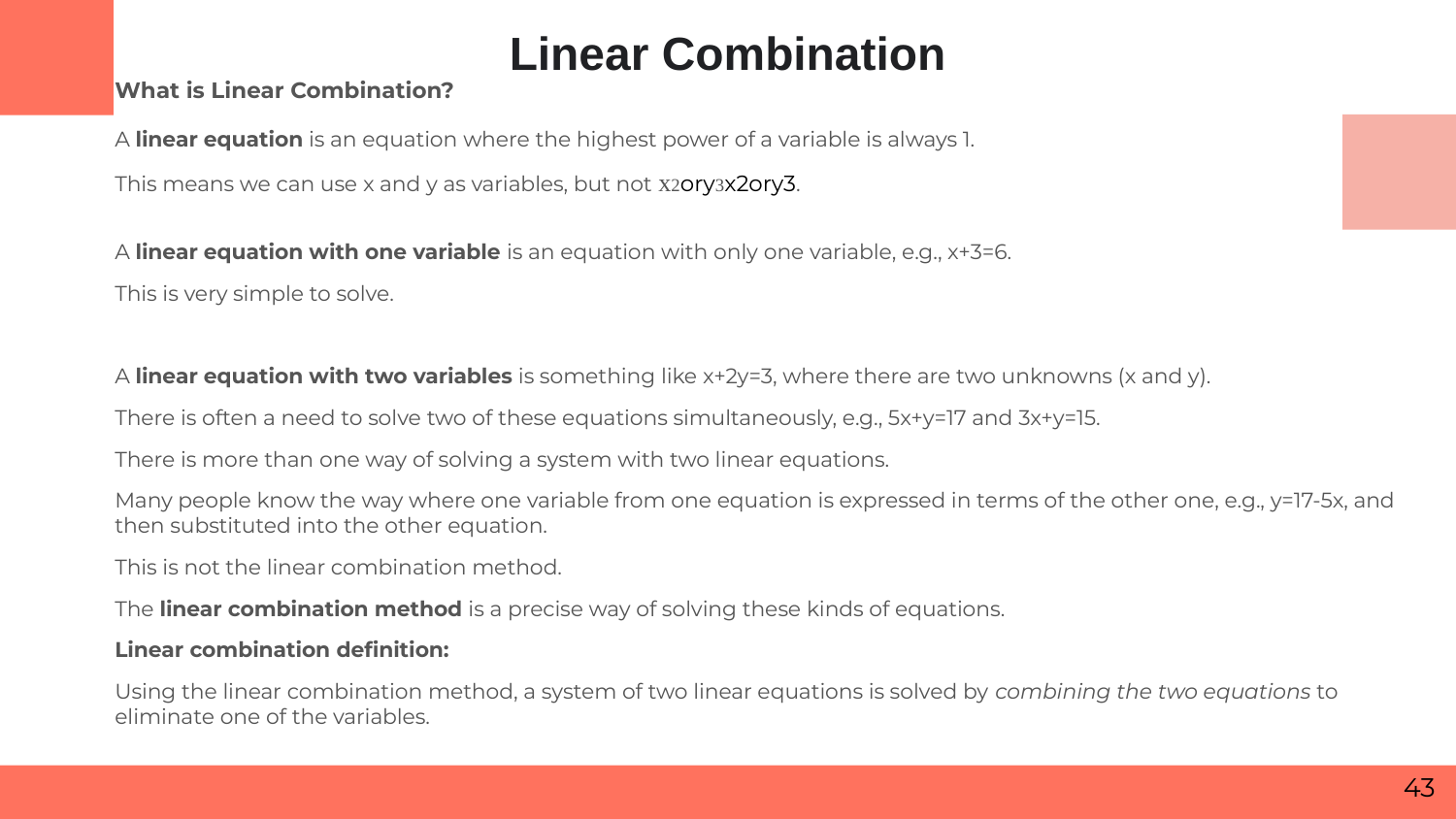

# Linear Combination
What is Linear Combination?
A linear equation is an equation where the highest power of a variable is always 1.
This means we can use x and y as variables, but not x2ory3x2ory3.

A linear equation with one variable is an equation with only one variable, e.g., x+3=6.
This is very simple to solve.

A linear equation with two variables is something like x+2y=3, where there are two unknowns (x and y).
There is often a need to solve two of these equations simultaneously, e.g., 5x+y=17 and 3x+y=15.
There is more than one way of solving a system with two linear equations.
Many people know the way where one variable from one equation is expressed in terms of the other one, e.g., y=17-5x, and then substituted into the other equation.
This is not the linear combination method.
The linear combination method is a precise way of solving these kinds of equations.
Linear combination definition:
Using the linear combination method, a system of two linear equations is solved by combining the two equations to eliminate one of the variables.
43